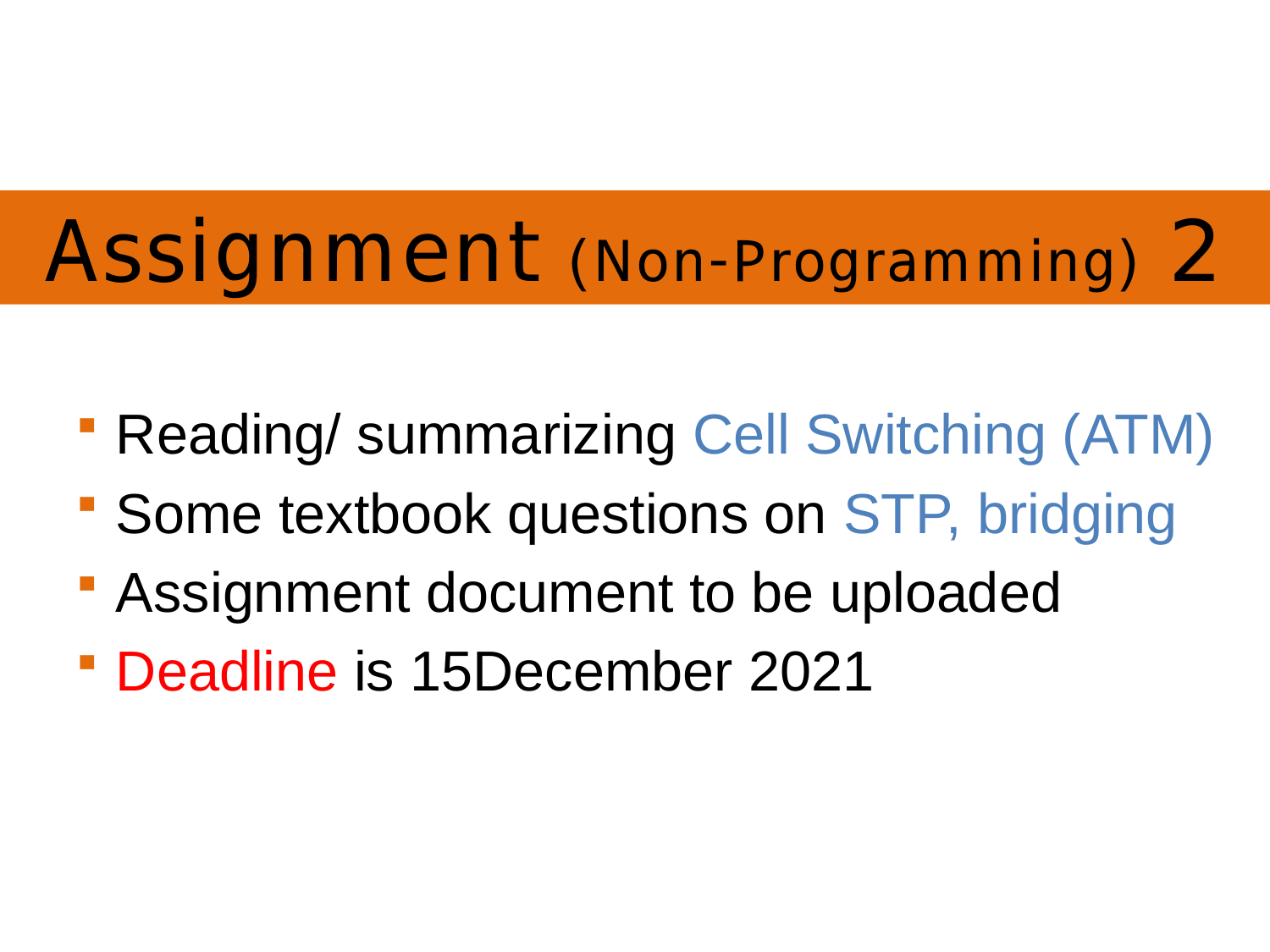

Assignment (Non-Programming) 2
Reading/ summarizing Cell Switching (ATM)
Some textbook questions on STP, bridging
Assignment document to be uploaded
Deadline is 15December 2021